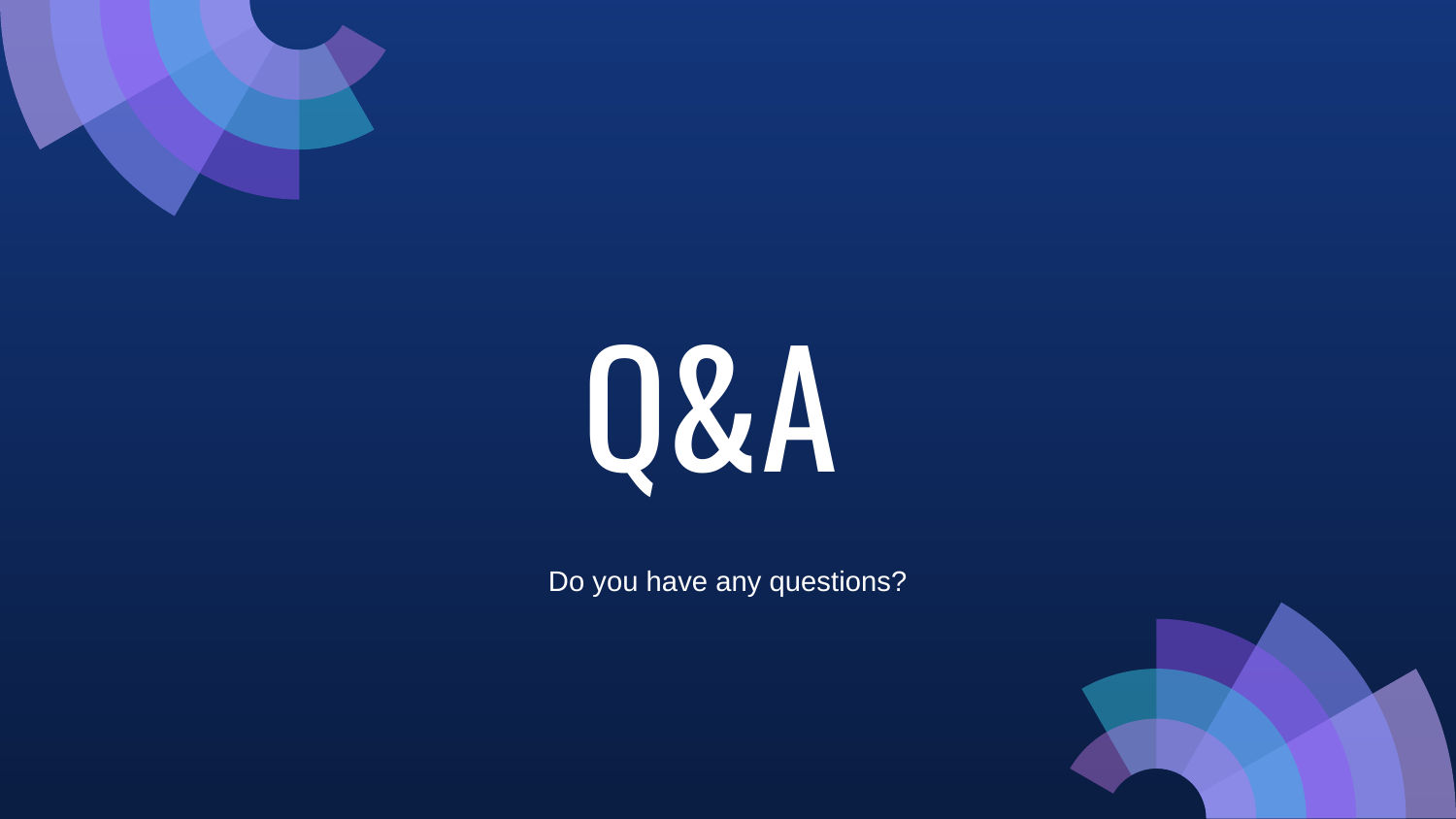

# Q&A
Do you have any questions?